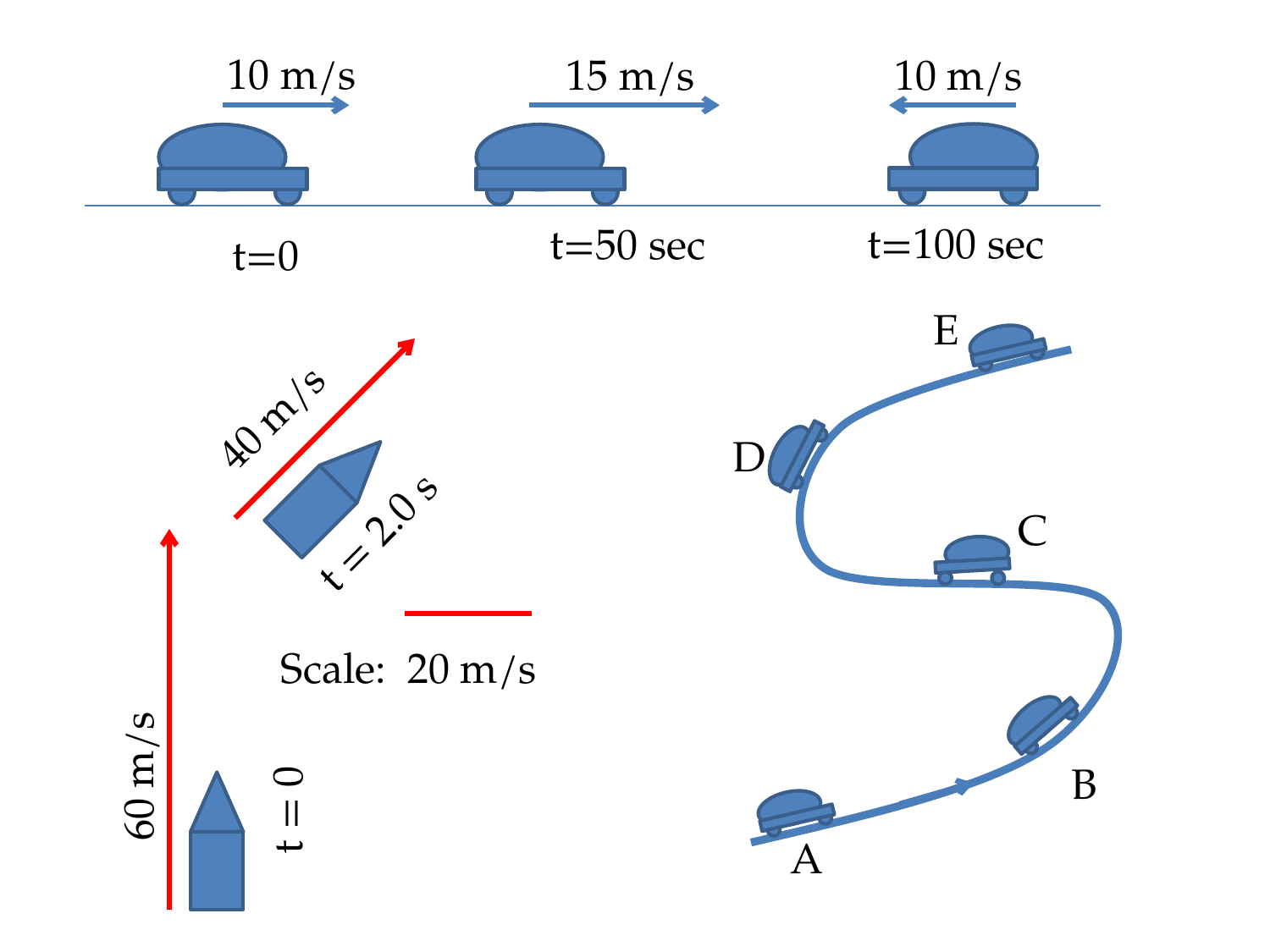

10 m/s
15 m/s
10 m/s

t=100 sec
t=50 sec
t=0
E

D

C

B

A
40 m/s

t = 2.0 s
Scale:  20 m/s
60 m/s

t = 0